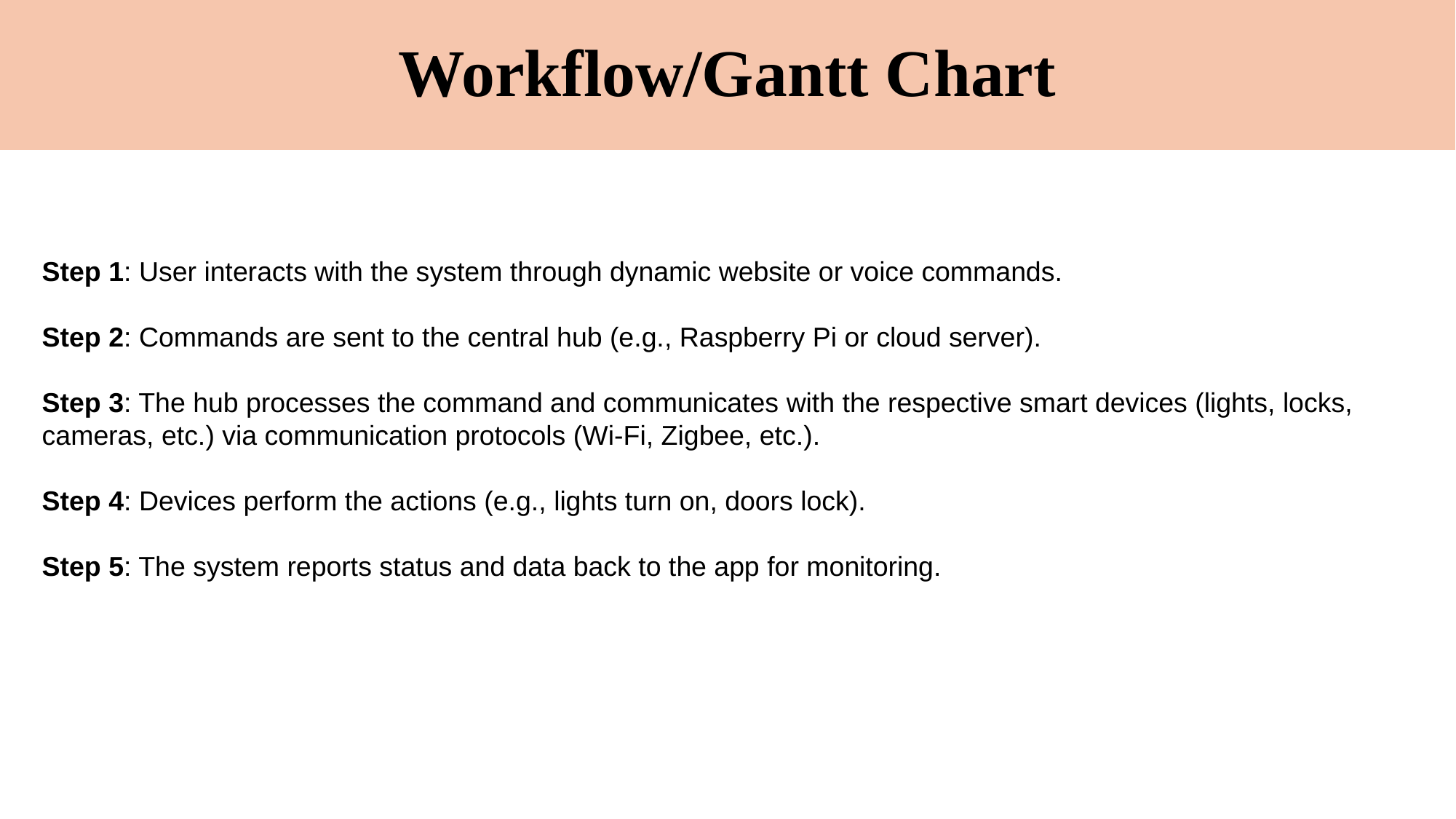

# Workflow/Gantt Chart
Step 1: User interacts with the system through dynamic website or voice commands.

Step 2: Commands are sent to the central hub (e.g., Raspberry Pi or cloud server).

Step 3: The hub processes the command and communicates with the respective smart devices (lights, locks, cameras, etc.) via communication protocols (Wi-Fi, Zigbee, etc.).

Step 4: Devices perform the actions (e.g., lights turn on, doors lock).

Step 5: The system reports status and data back to the app for monitoring.